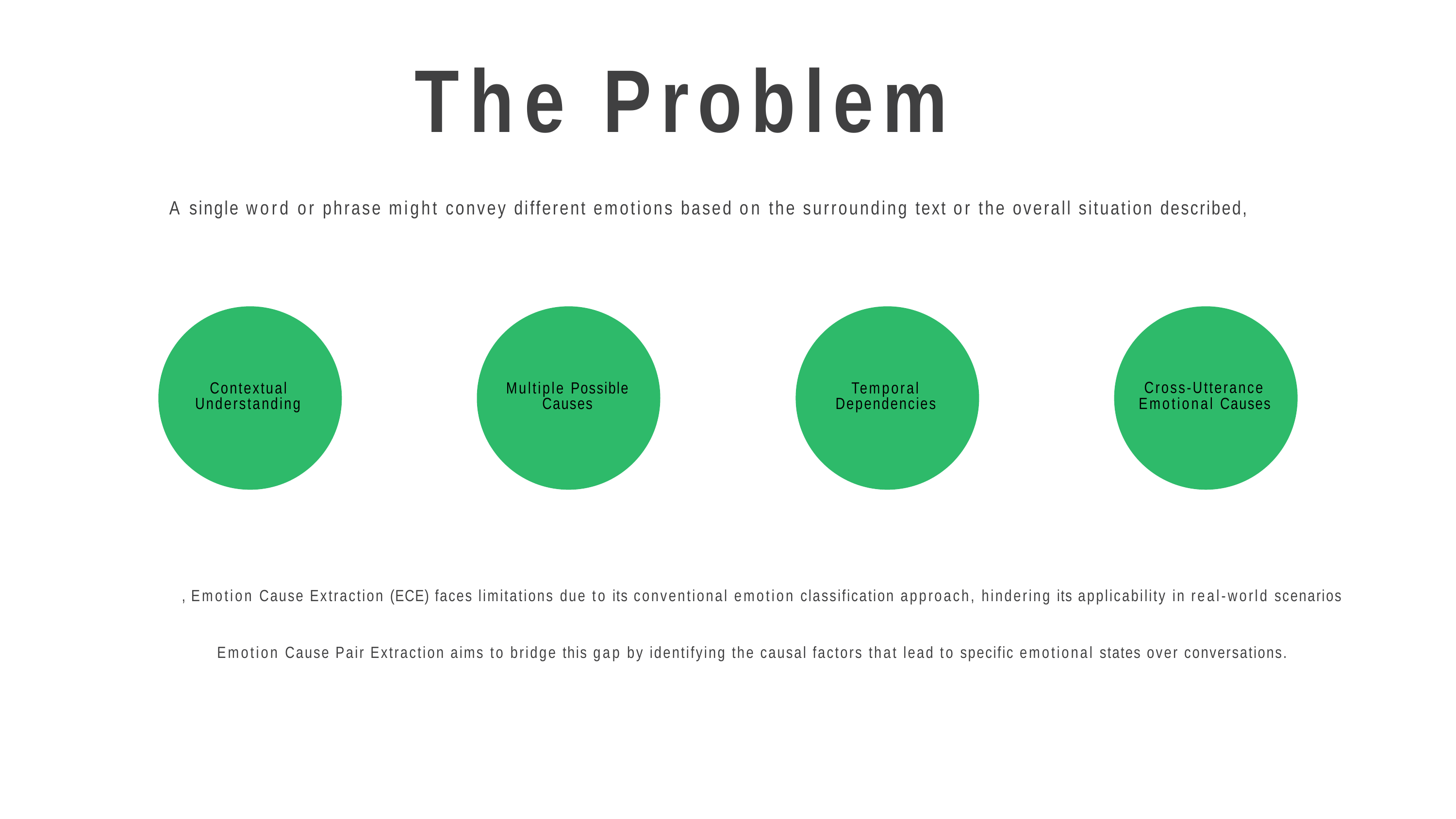

# The Problem
A single word or phrase might convey different emotions based on the surrounding text or the overall situation described,

Cross-Utterance Emotional Causes
Contextual Understanding
Multiple Possible Causes
Temporal Dependencies
, Emotion Cause Extraction (ECE) faces limitations due to its conventional emotion classification approach, hindering its applicability in real-world scenarios

Emotion Cause Pair Extraction aims to bridge this gap by identifying the causal factors that lead to specific emotional states over conversations.